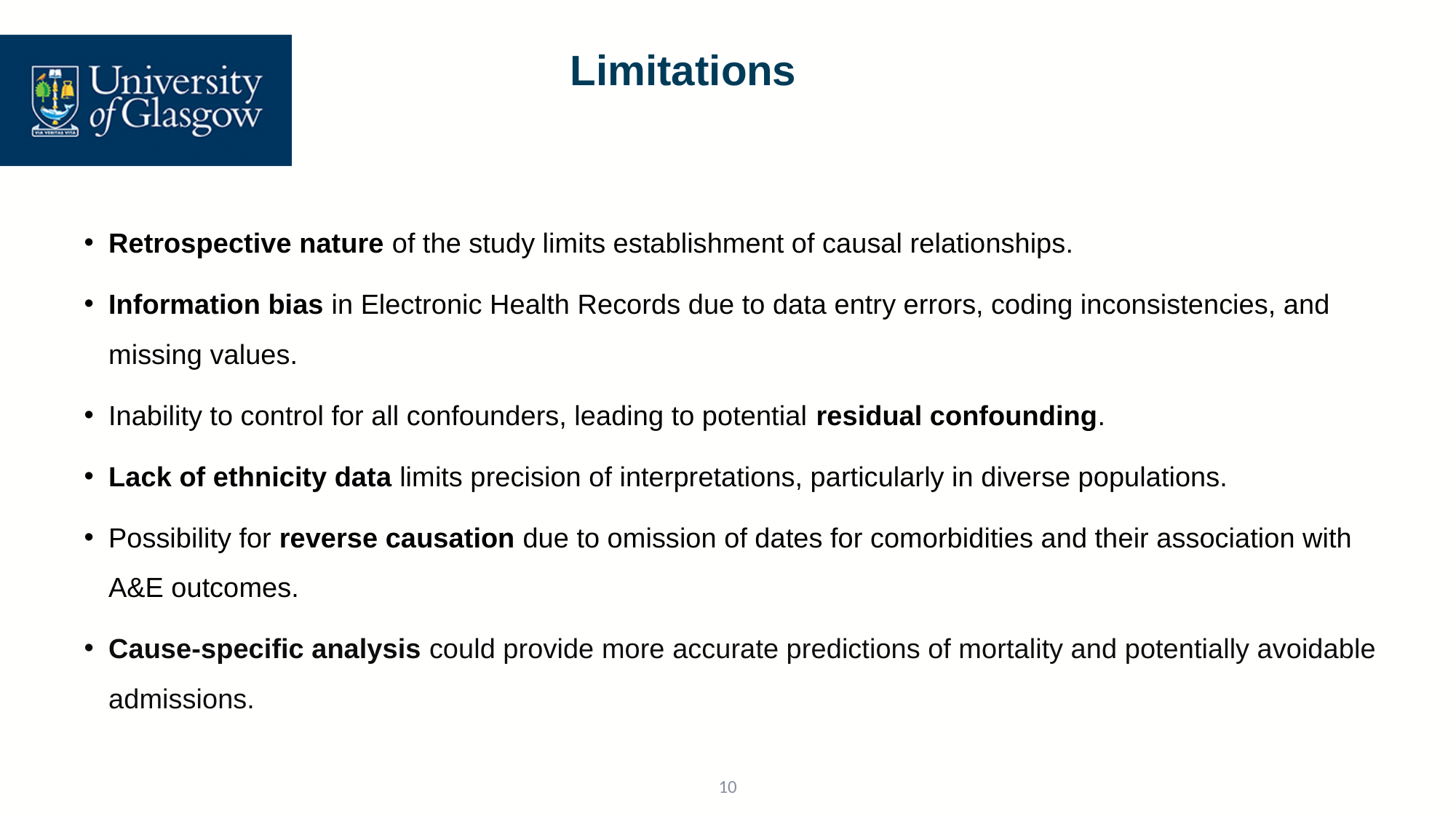

Limitations
Retrospective nature of the study limits establishment of causal relationships.
Information bias in Electronic Health Records due to data entry errors, coding inconsistencies, and missing values.
Inability to control for all confounders, leading to potential residual confounding.
Lack of ethnicity data limits precision of interpretations, particularly in diverse populations.
Possibility for reverse causation due to omission of dates for comorbidities and their association with A&E outcomes.
Cause-specific analysis could provide more accurate predictions of mortality and potentially avoidable admissions.

10